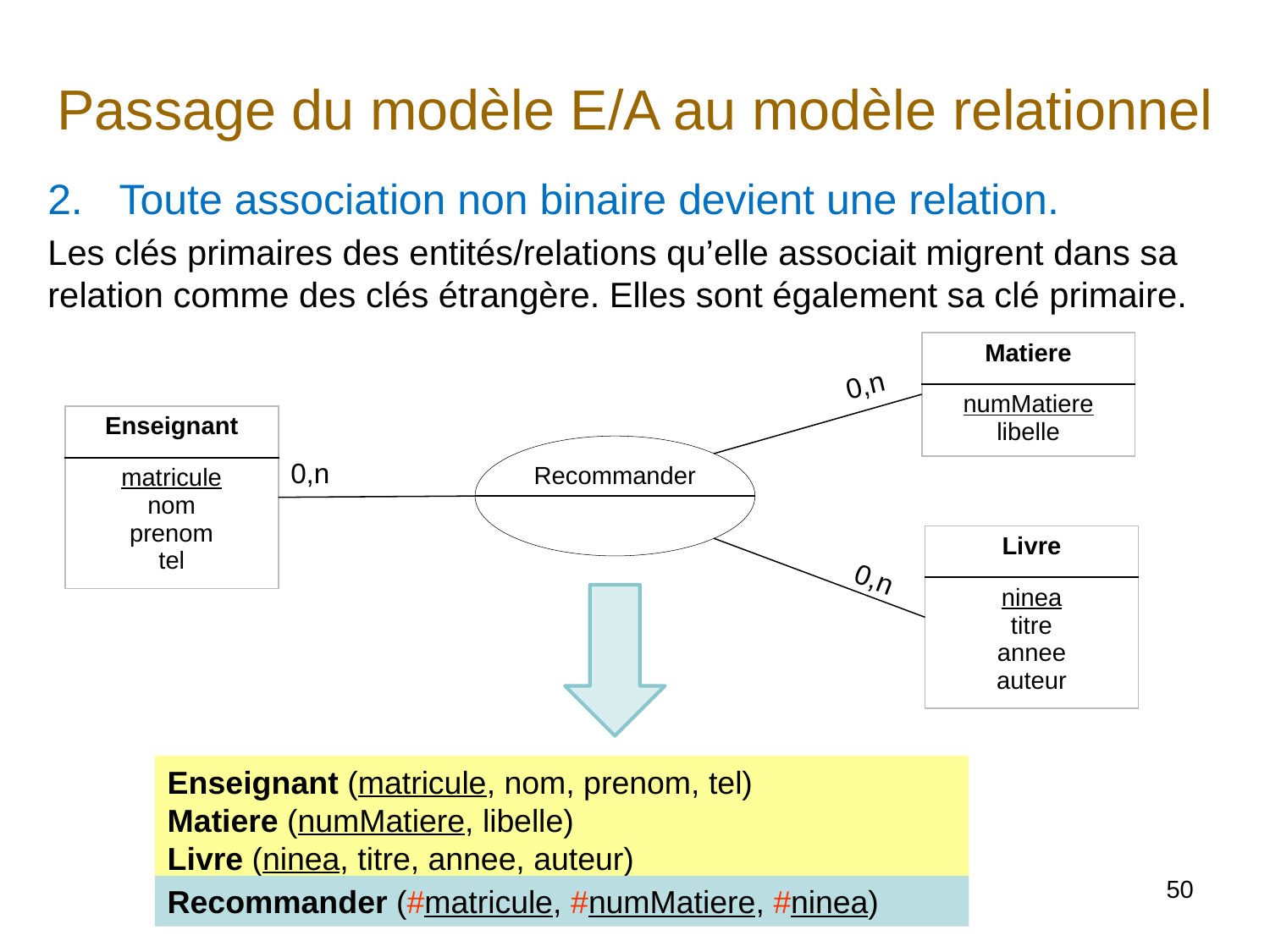

# Passage du modèle E/A au modèle relationnel
Toute association non binaire devient une relation.
Les clés primaires des entités/relations qu’elle associait migrent dans sa relation comme des clés étrangère. Elles sont également sa clé primaire.
| Matiere |
| --- |
| numMatiere libelle |
0,n
| Enseignant |
| --- |
| matricule nom prenom tel |
Recommander
0,n
| Livre |
| --- |
| ninea titre annee auteur |
0,n

Enseignant (matricule, nom, prenom, tel)
Matiere (numMatiere, libelle)
Livre (ninea, titre, annee, auteur)
50
Recommander (#matricule, #numMatiere, #ninea)